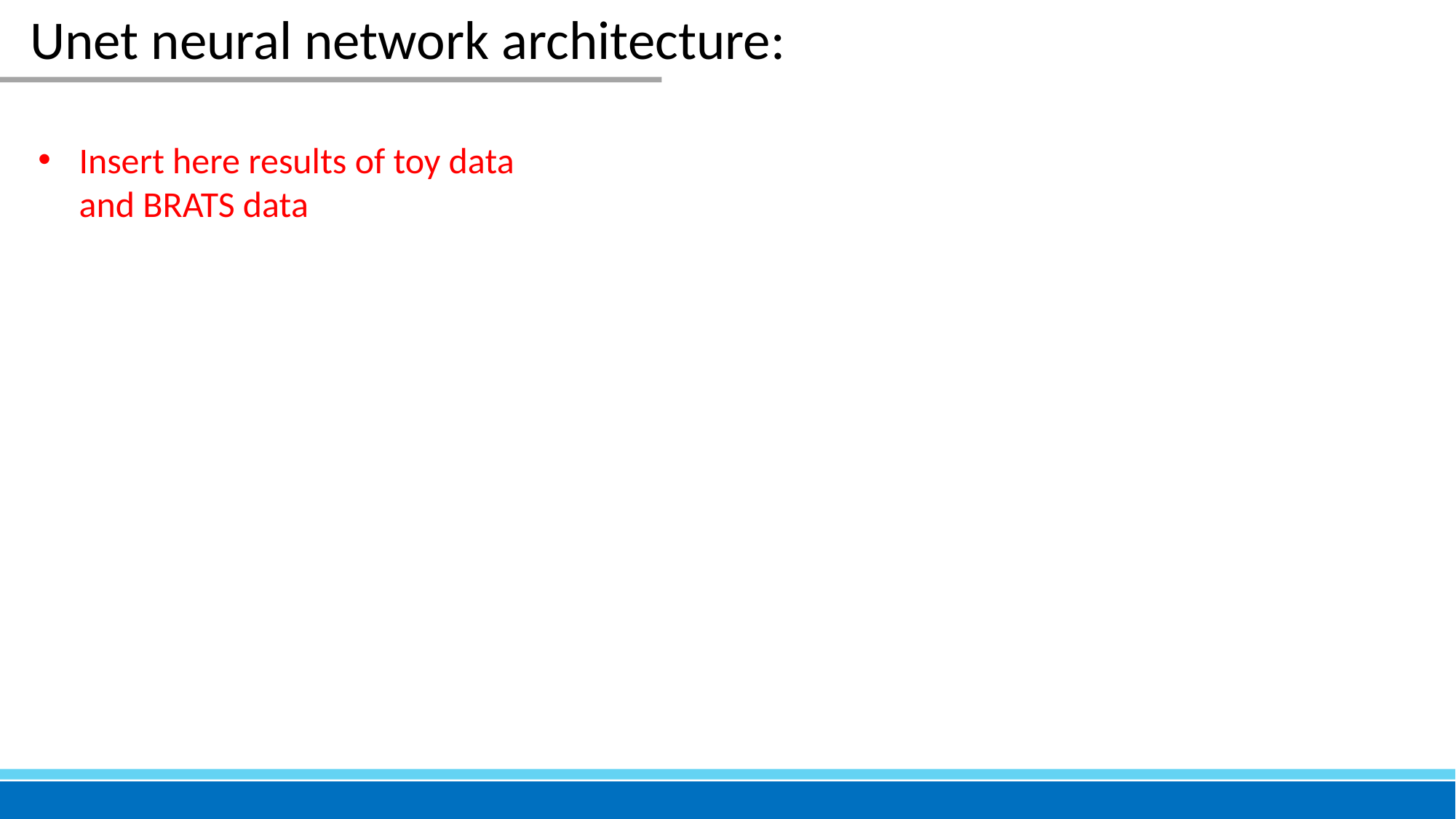

Unet neural network architecture:

Insert here results of toy data and BRATS data